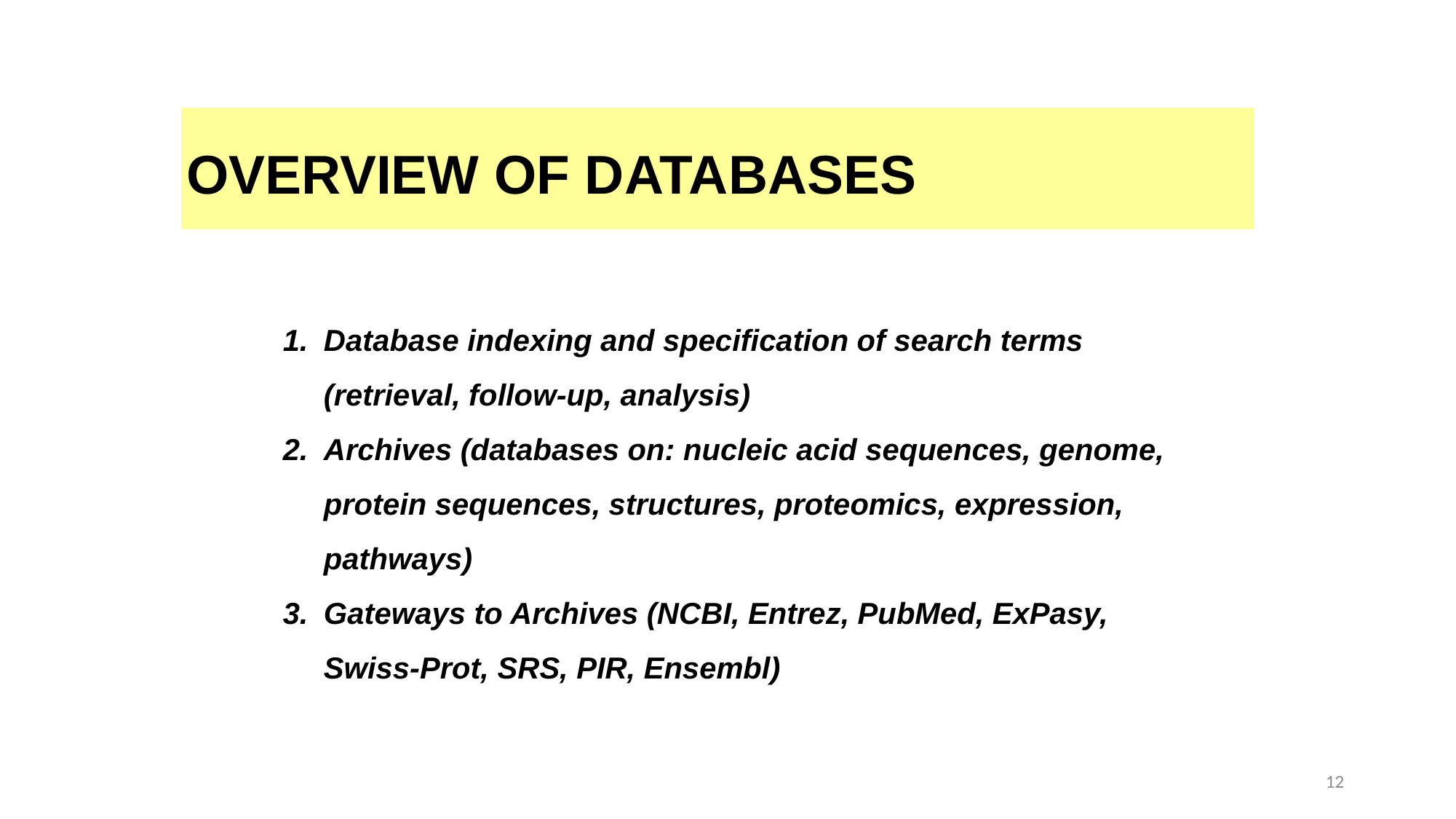

OVERVIEW OF DATABASES
Database indexing and specification of search terms (retrieval, follow-up, analysis)
Archives (databases on: nucleic acid sequences, genome, protein sequences, structures, proteomics, expression, pathways)
Gateways to Archives (NCBI, Entrez, PubMed, ExPasy, Swiss-Prot, SRS, PIR, Ensembl)
12